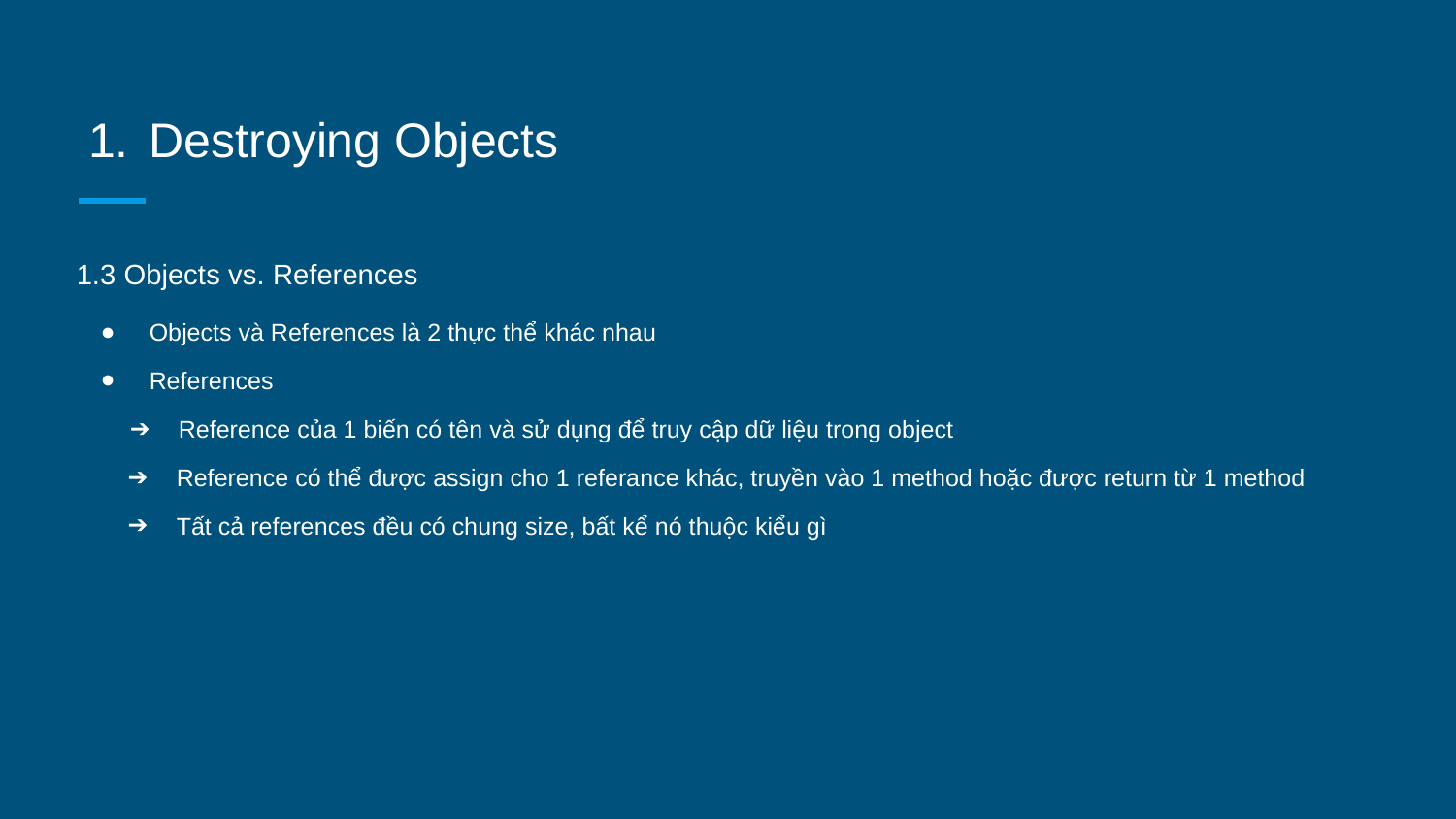

# Destroying Objects
1.3 Objects vs. References

Objects và References là 2 thực thể khác nhau

References

Reference của 1 biến có tên và sử dụng để truy cập dữ liệu trong object

Reference có thể được assign cho 1 referance khác, truyền vào 1 method hoặc được return từ 1 method
Tất cả references đều có chung size, bất kể nó thuộc kiểu gì